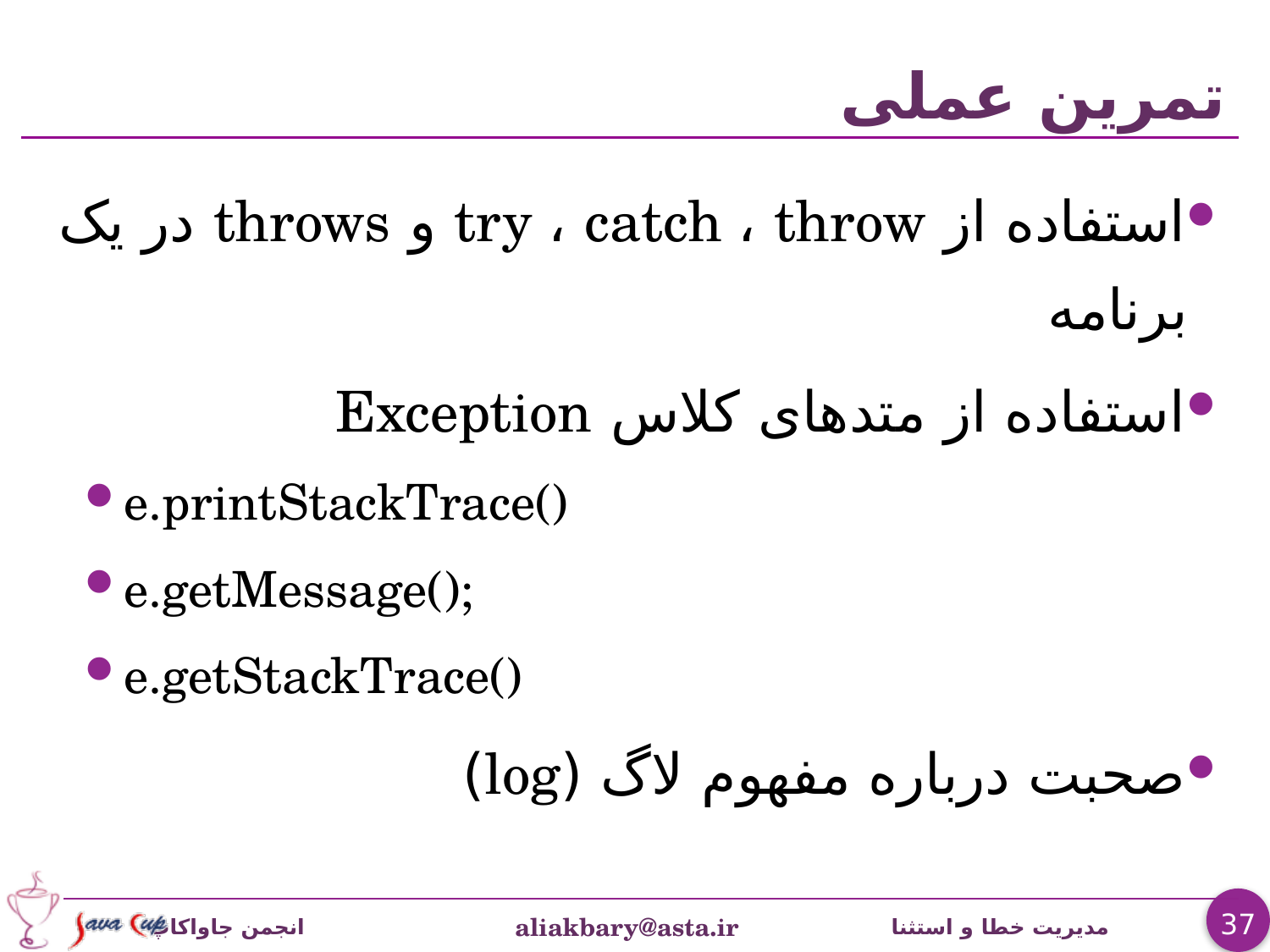

# تمرین عملی
استفاده از try ، catch ، throw و throws در یک برنامه
استفاده از متدهای کلاس Exception
e.printStackTrace()
e.getMessage();
e.getStackTrace()
صحبت درباره مفهوم لاگ (log)